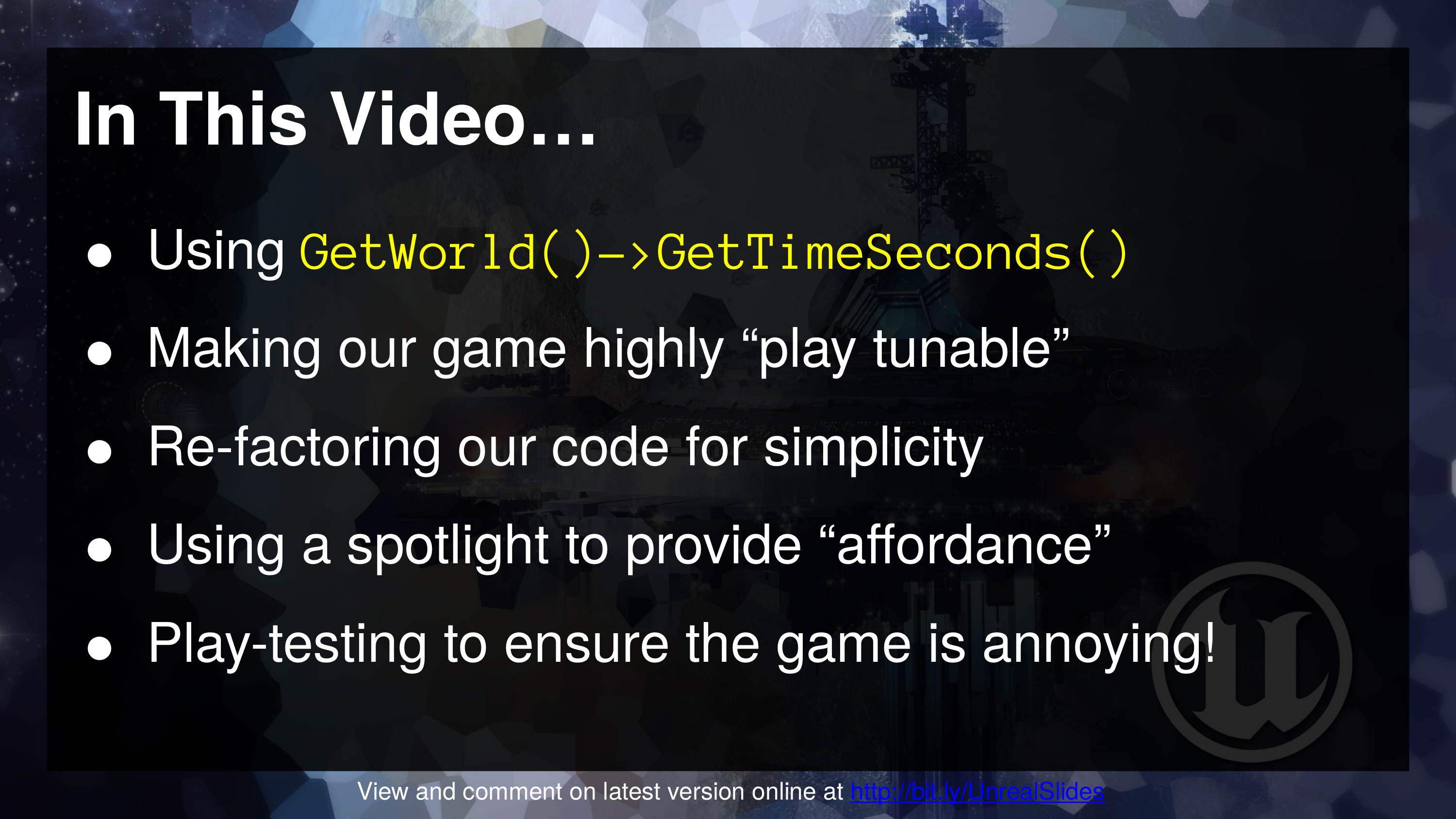

# In This Video…
Using GetWorld()->GetTimeSeconds()
Making our game highly “play tunable”
Re-factoring our code for simplicity
Using a spotlight to provide “affordance”
Play-testing to ensure the game is annoying!